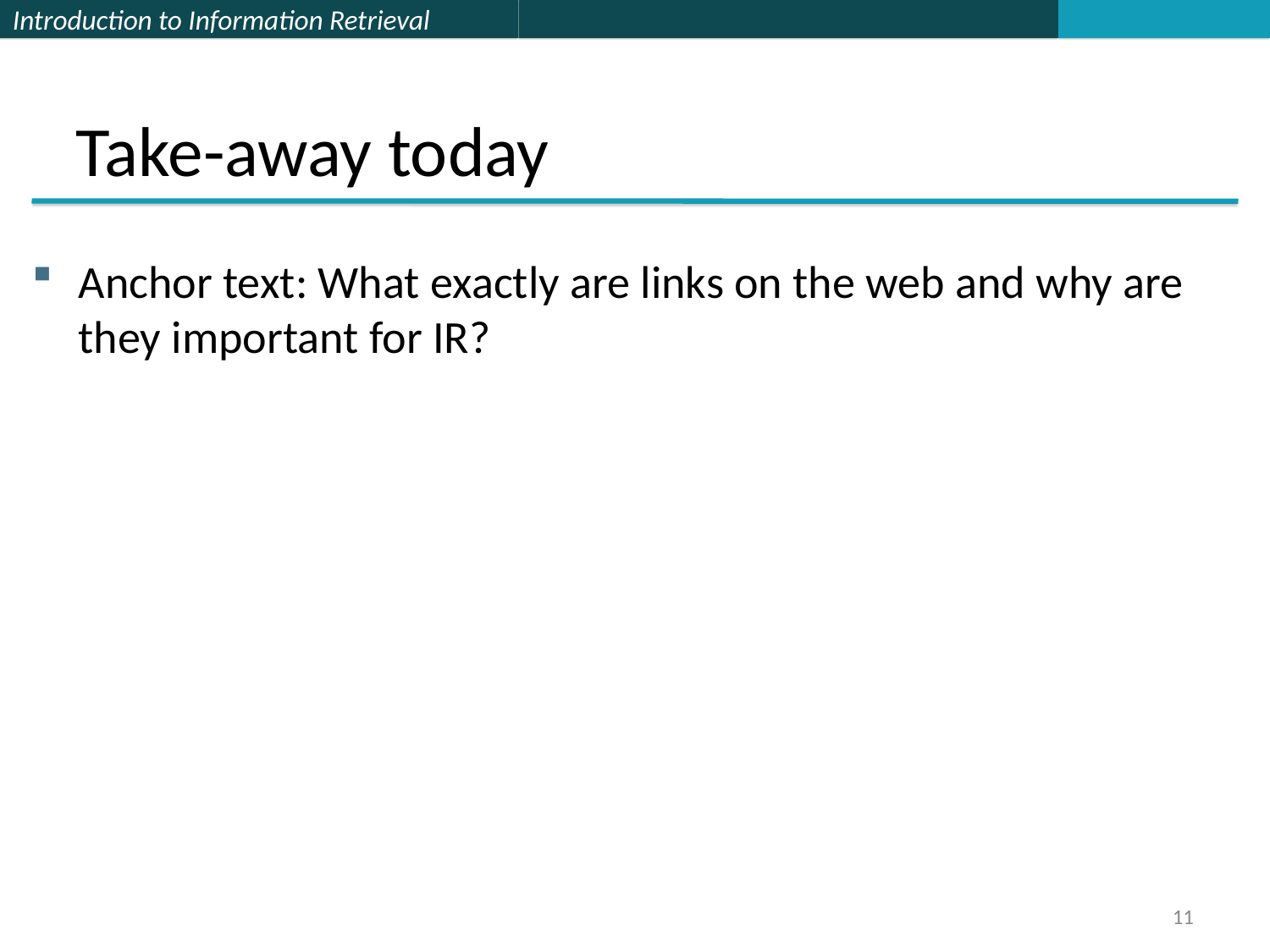

Take-away today
Anchor text: What exactly are links on the web and why are they important for IR?

11